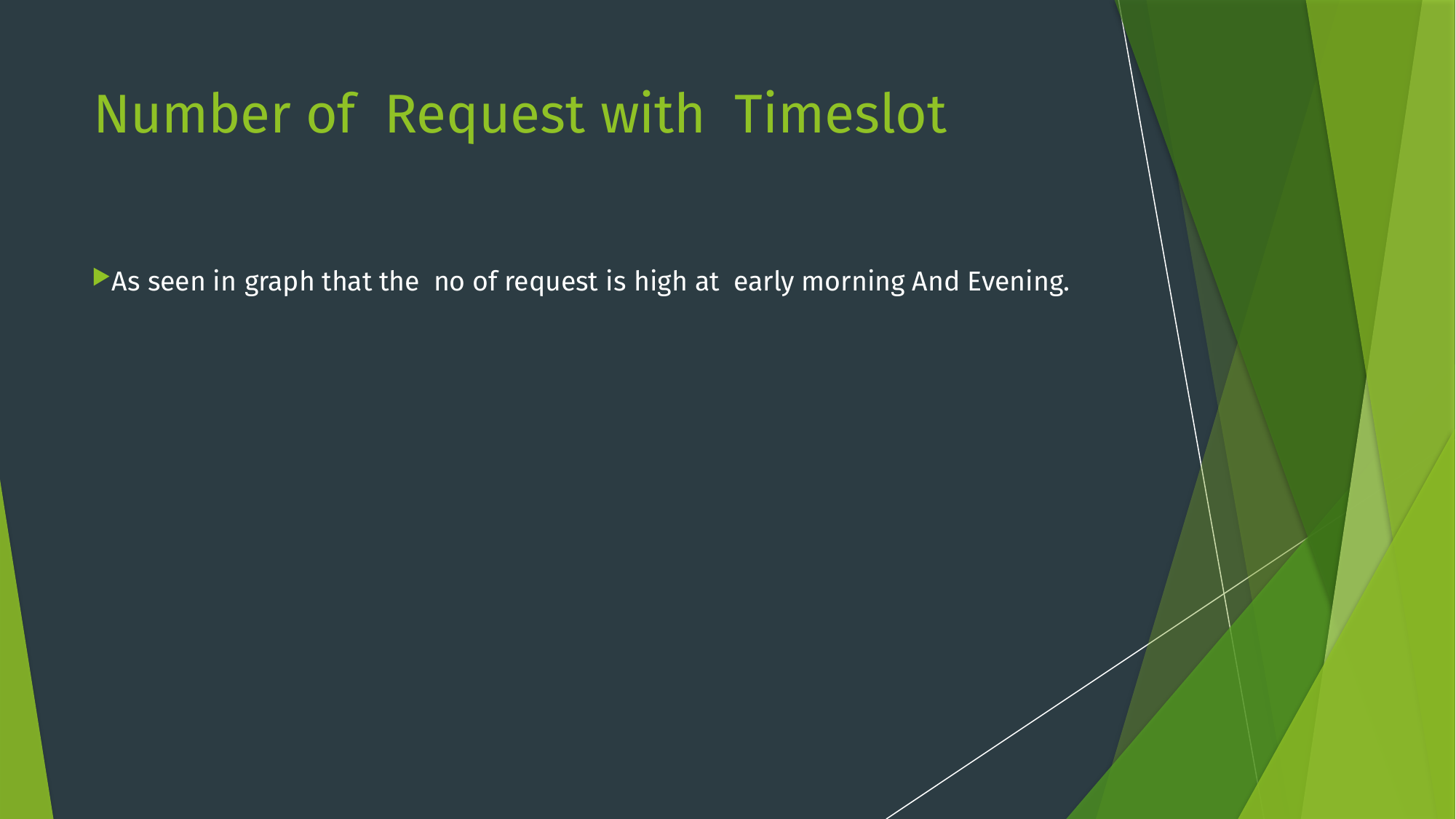

Number of  Request with  Timeslot
As seen in graph that the  no of request is high at  early morning And Evening.